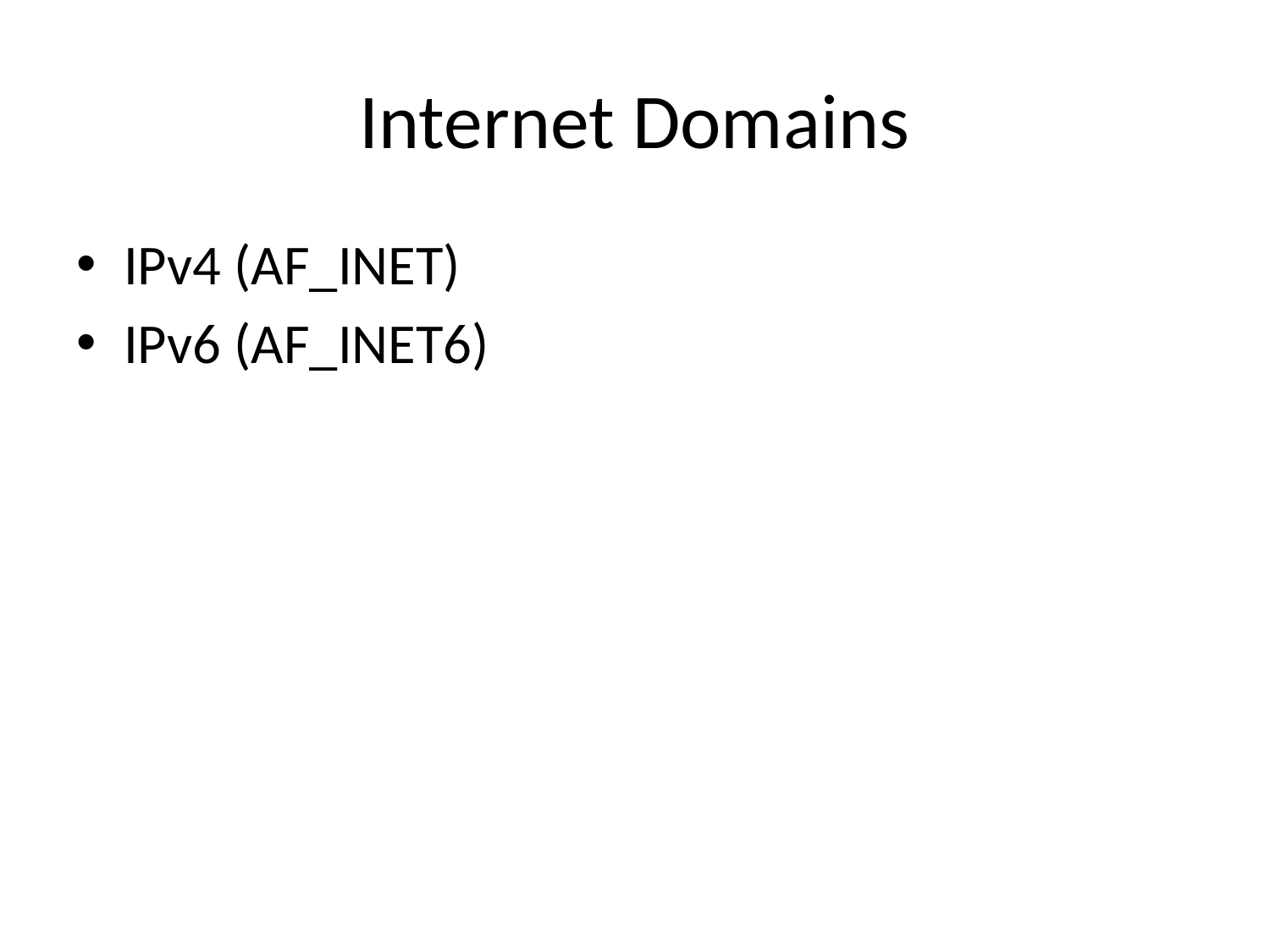

# Internet Domains
IPv4 (AF_INET)
IPv6 (AF_INET6)